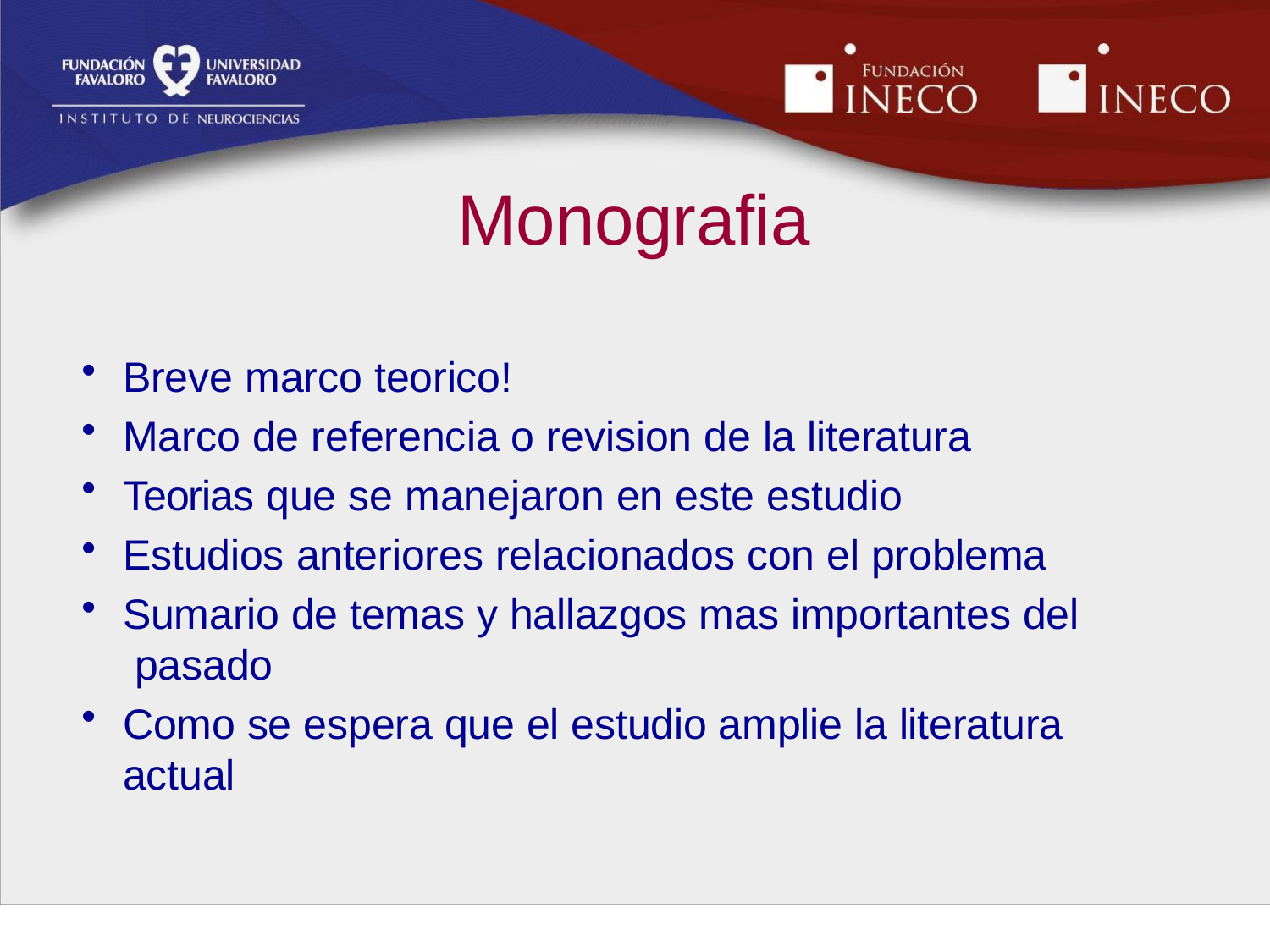

# Monografia
Breve marco teorico!
Marco de referencia o revision de la literatura
Teorias que se manejaron en este estudio
Estudios anteriores relacionados con el problema
Sumario de temas y hallazgos mas importantes del  pasado
Como se espera que el estudio amplie la literatura actual